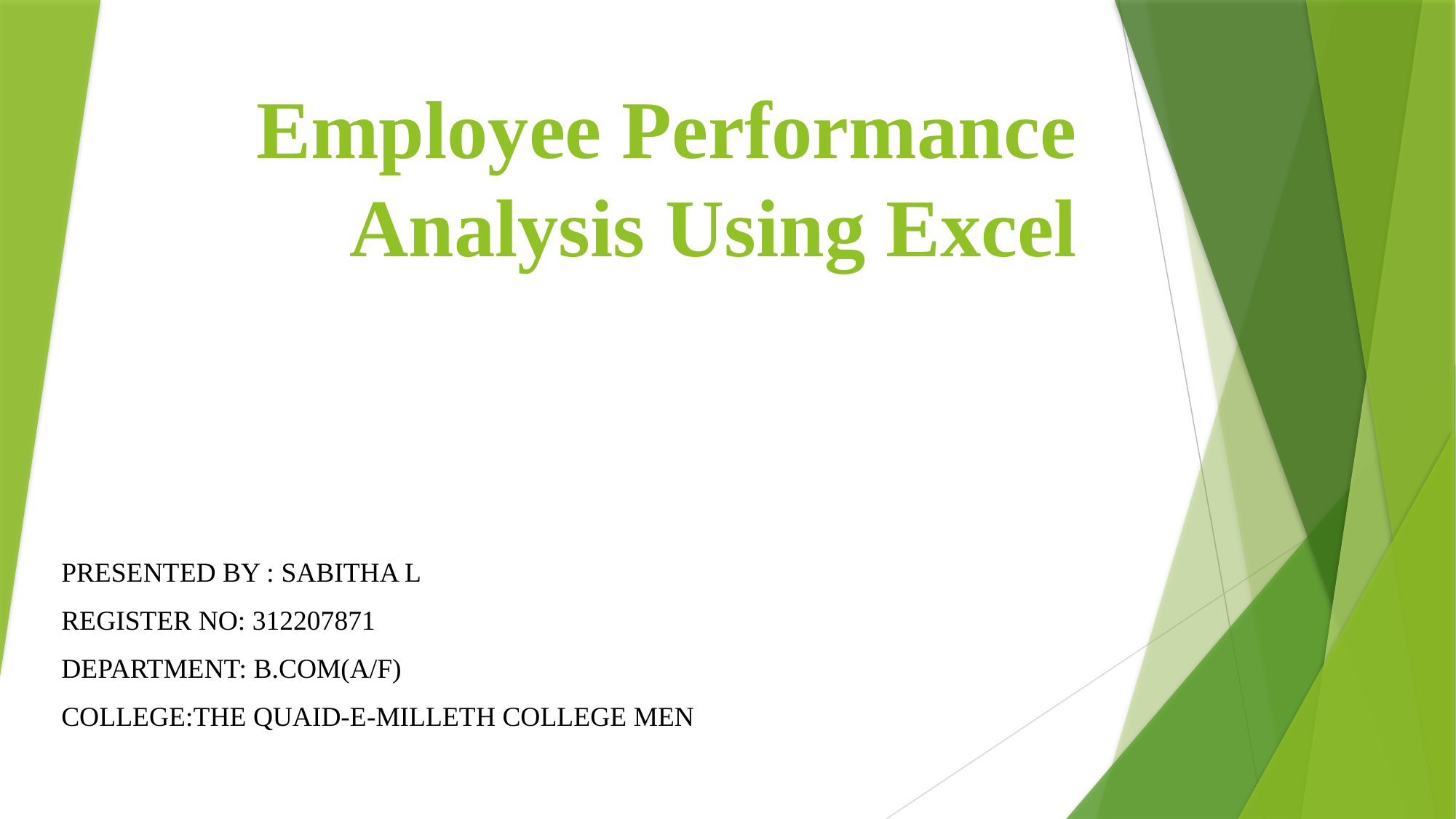

# Employee Performance Analysis Using Excel

PRESENTED BY : SABITHA L
REGISTER NO: 312207871
DEPARTMENT: B.COM(A/F)
COLLEGE:THE QUAID-E-MILLETH COLLEGE MEN